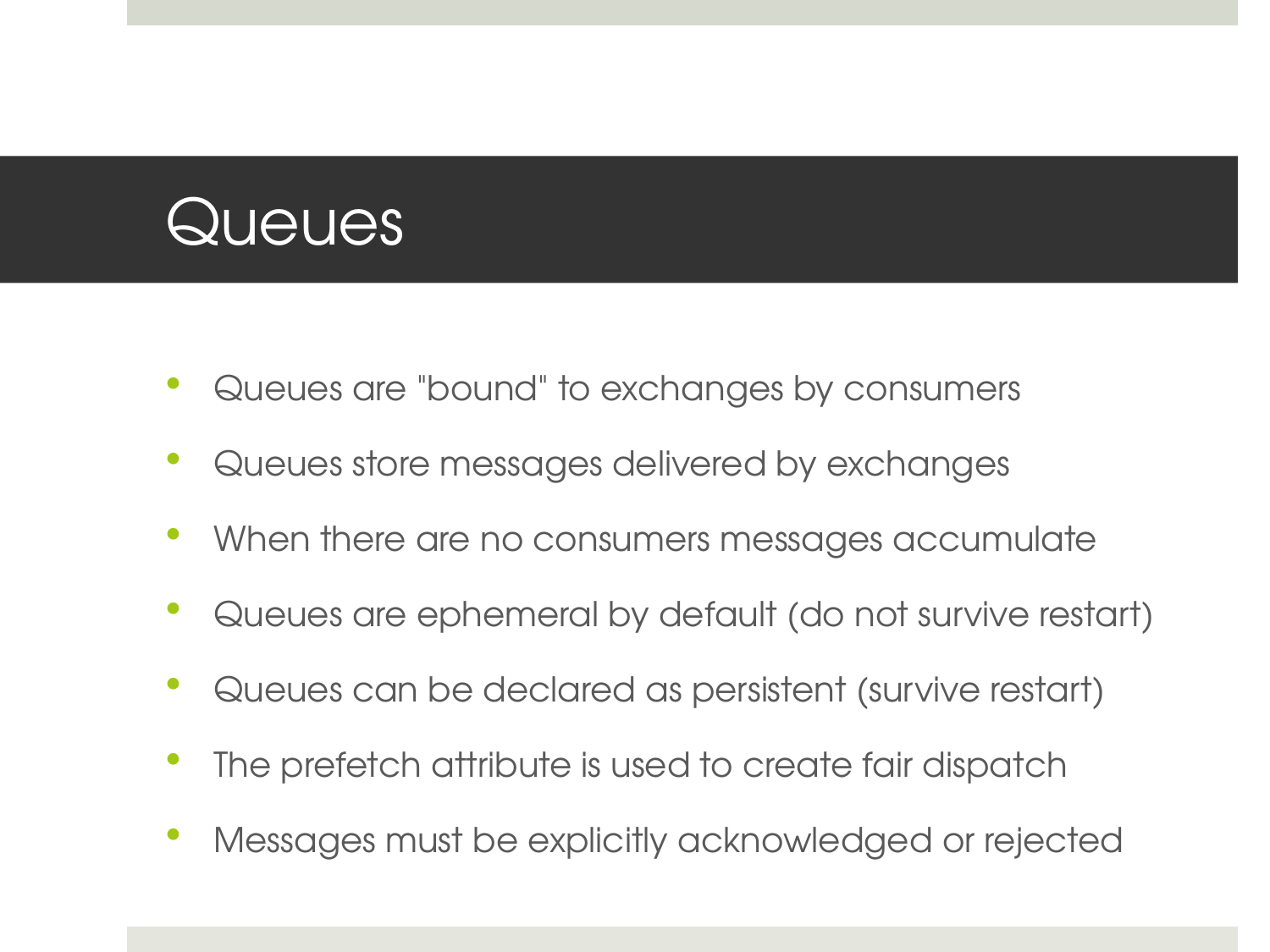

# Queues
Queues are "bound" to exchanges by consumers
Queues store messages delivered by exchanges
When there are no consumers messages accumulate
Queues are ephemeral by default (do not survive restart)
Queues can be declared as persistent (survive restart)
The prefetch attribute is used to create fair dispatch
Messages must be explicitly acknowledged or rejected